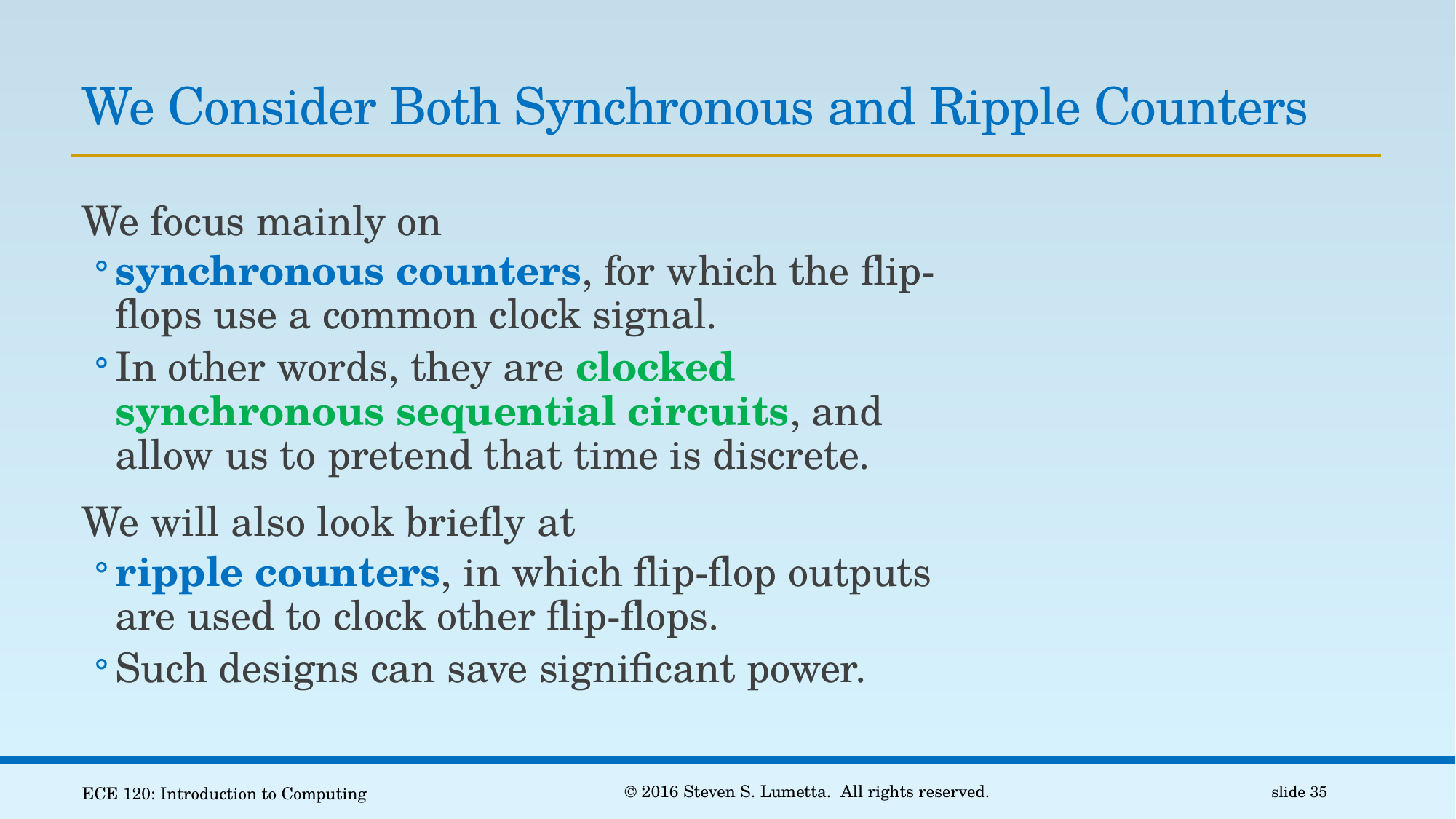

# We Consider Both Synchronous and Ripple Counters
We focus mainly on
synchronous counters, for which the flip-flops use a common clock signal.
In other words, they are clocked synchronous sequential circuits, and
allow us to pretend that time is discrete.
We will also look briefly at
ripple counters, in which flip-flop outputs are used to clock other flip-flops.
Such designs can save significant power.
ECE 120: Introduction to Computing
© 2016 Steven S. Lumetta.  All rights reserved.
slide 35